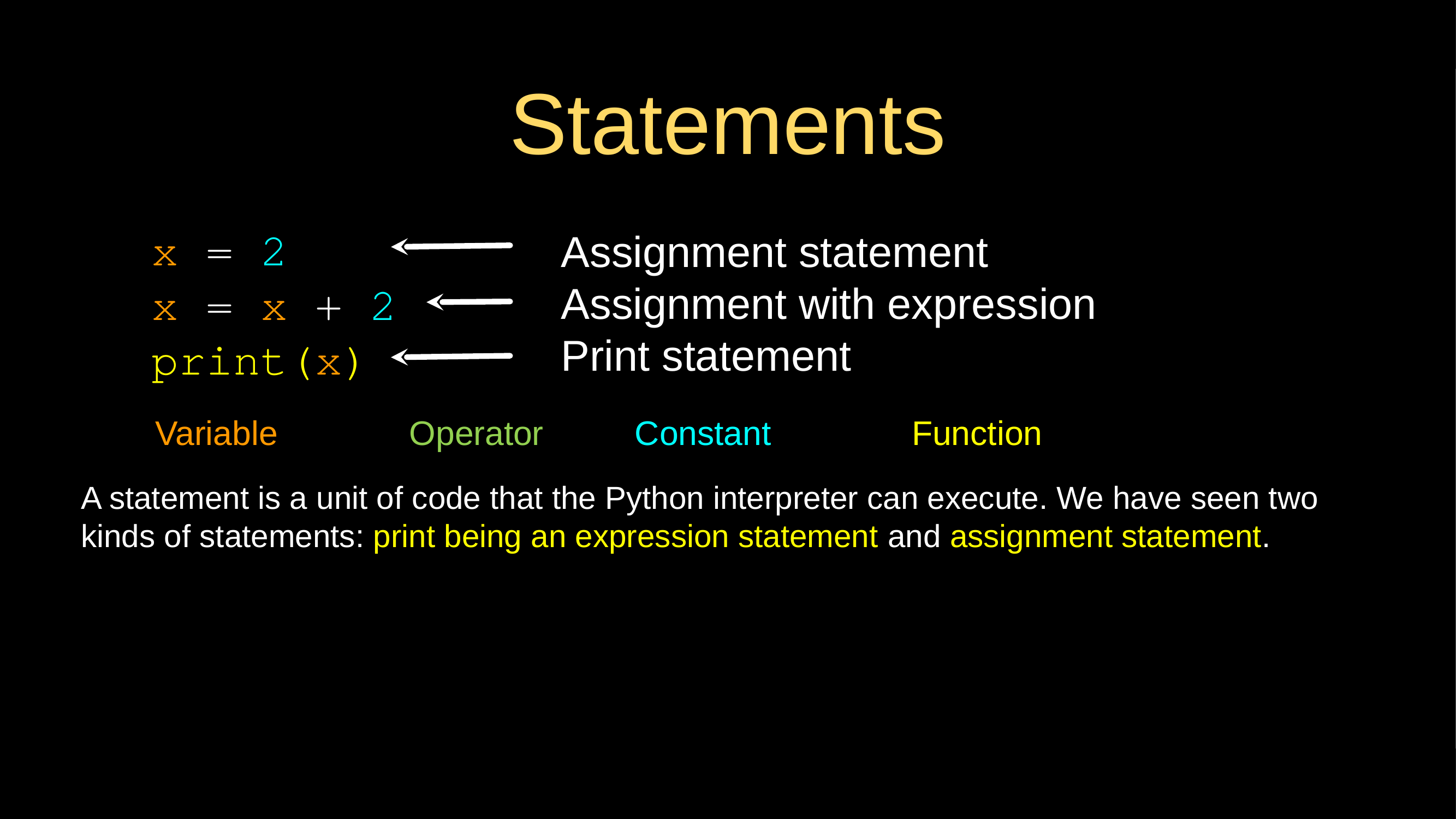

# Statements
x = 2
x = x + 2
print(x)
Assignment statement
Assignment with expression
Print statement
Variable
Operator
Constant
Function
A statement is a unit of code that the Python interpreter can execute. We have seen two kinds of statements: print being an expression statement and assignment statement.